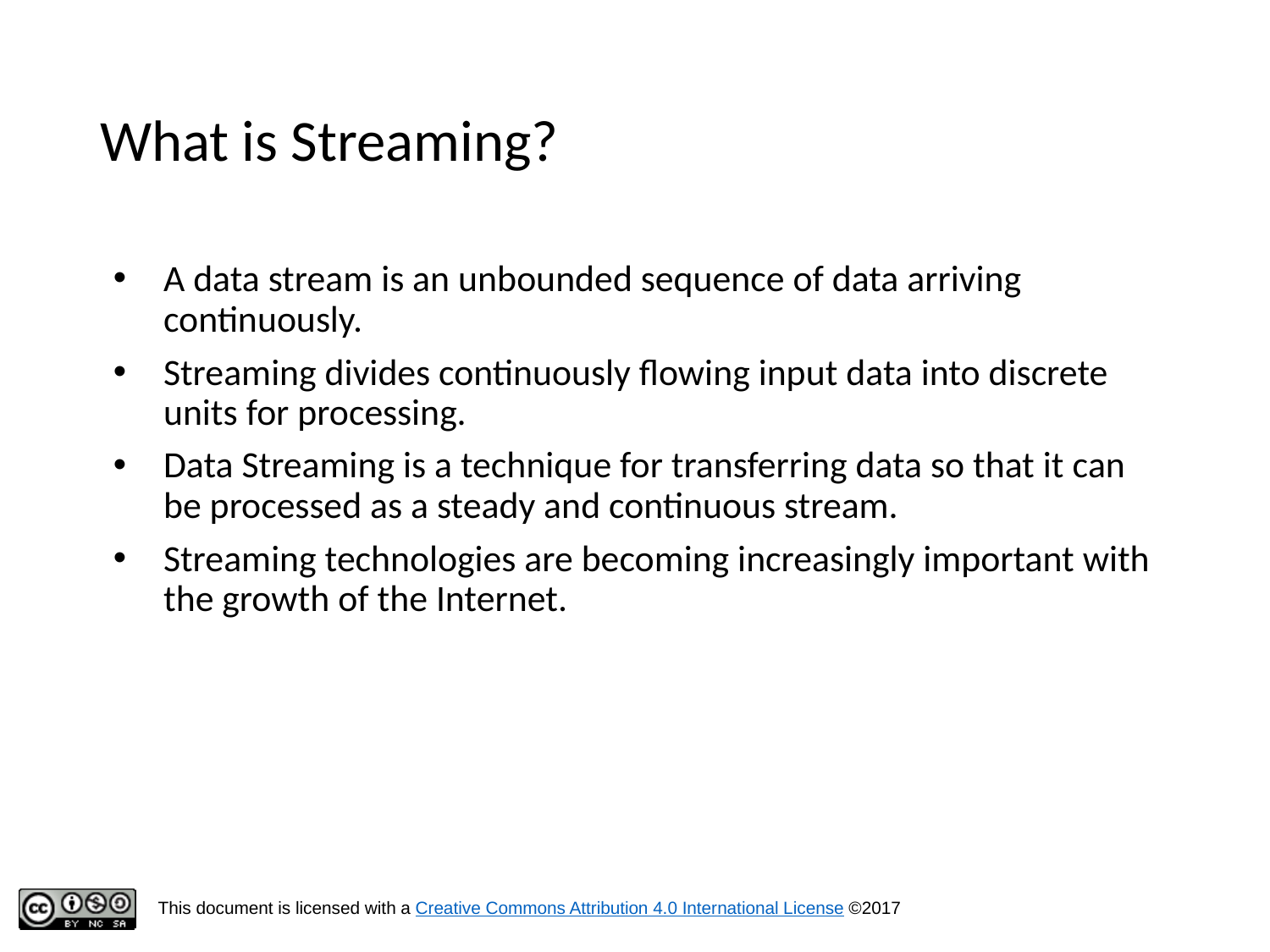

# What is Streaming?
A data stream is an unbounded sequence of data arriving continuously.
Streaming divides continuously flowing input data into discrete units for processing.
Data Streaming is a technique for transferring data so that it can be processed as a steady and continuous stream.
Streaming technologies are becoming increasingly important with the growth of the Internet.